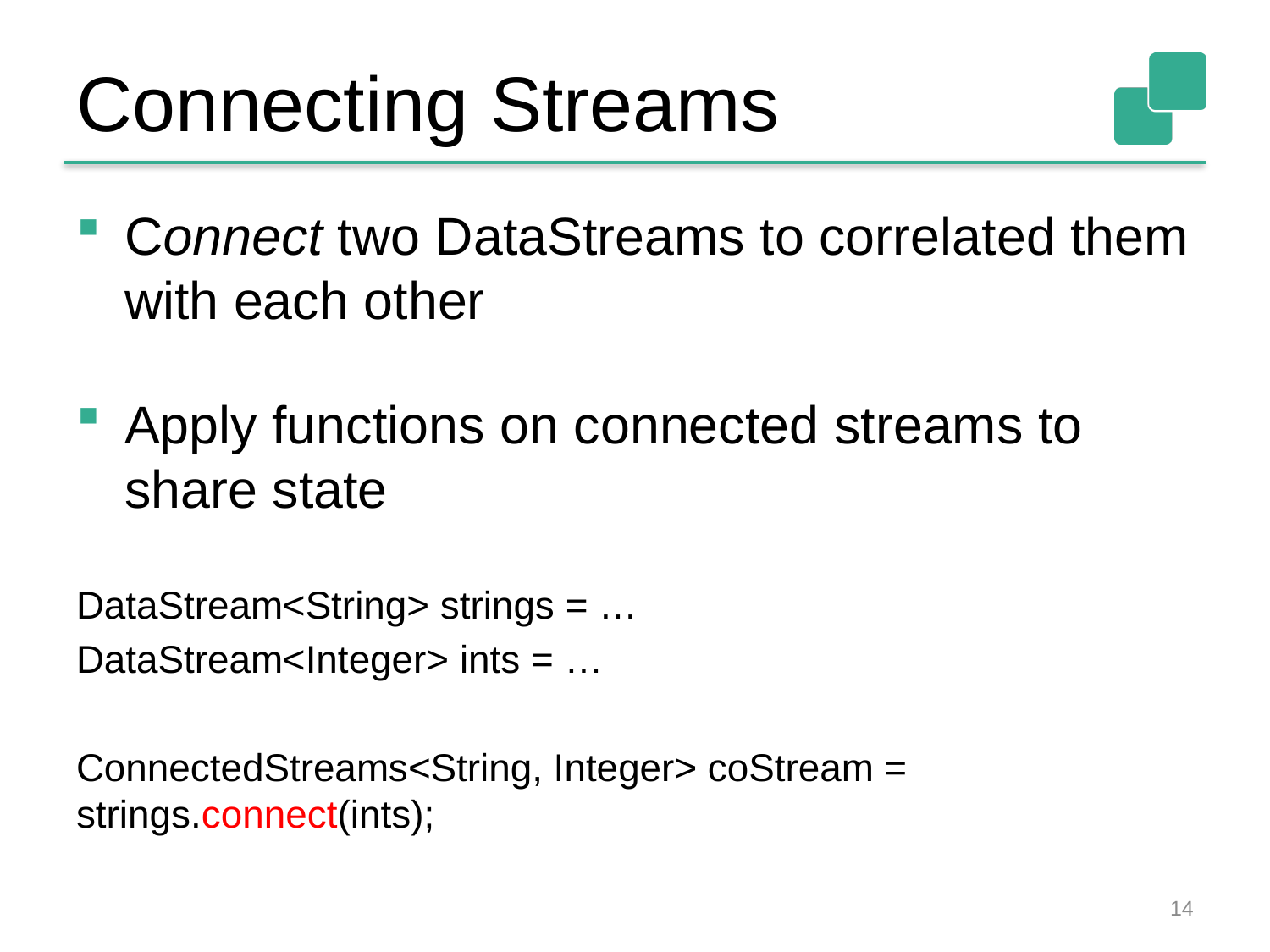

# Connecting Streams
Connect two DataStreams to correlated them with each other

Apply functions on connected streams to share state

DataStream<String> strings = …
DataStream<Integer> ints = …

ConnectedStreams<String, Integer> coStream = 	strings.connect(ints);
14